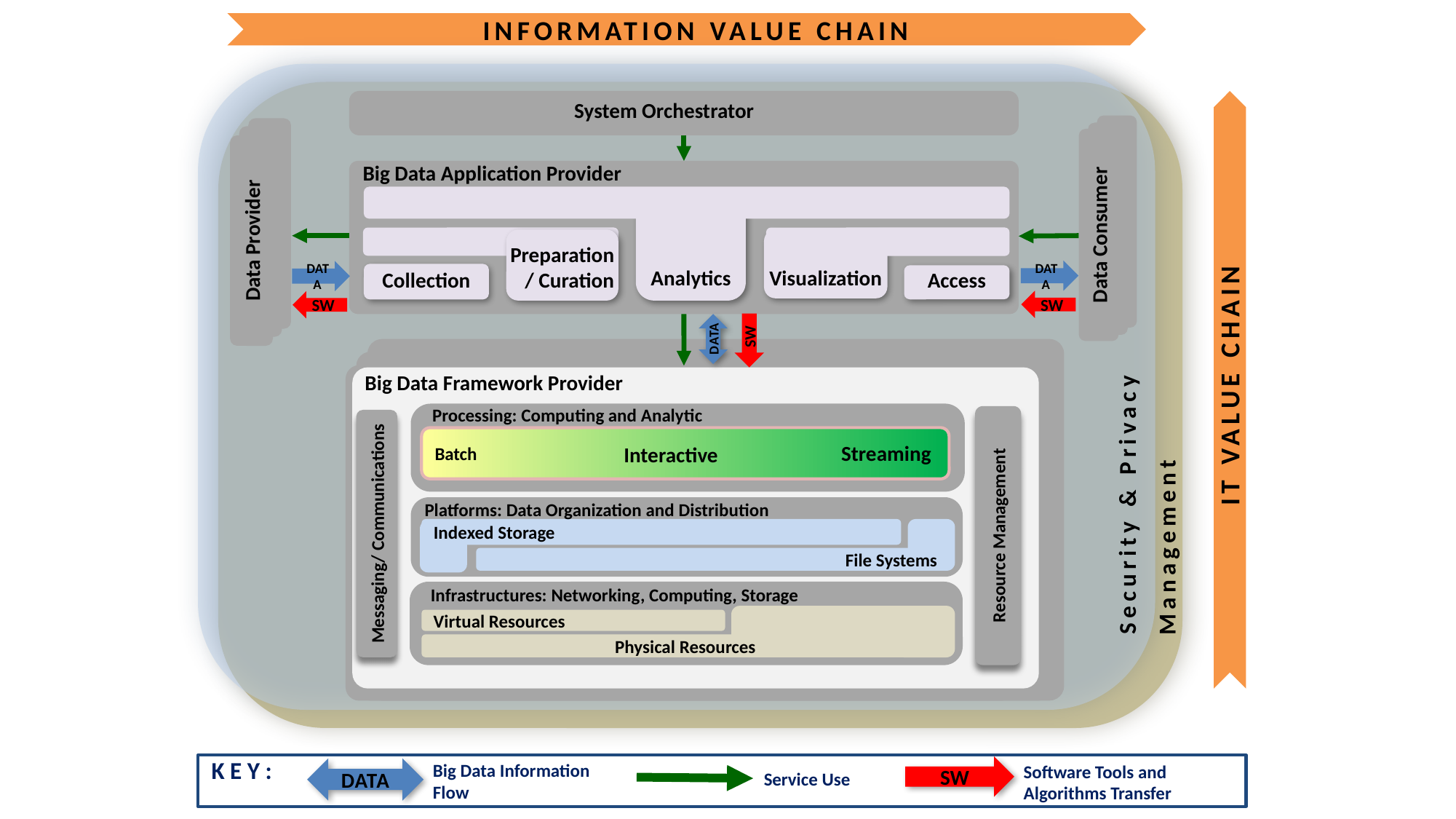

INFORMATION VALUE CHAIN

System Orchestrator
Big Data Application Provider

Analytics

Data Consumer
Data Provider

Preparation/ Curation
Visualization
DATA
DATA
Collection
Access
SW
SW
SW
DATA

Big Data Framework Provider
IT VALUE CHAIN

Processing: Computing and Analytic

Resource Management
Messaging/ Communications
Batch
Security & Privacy
Streaming
Interactive
Management
Platforms: Data Organization and Distribution

Indexed Storage

File Systems
Infrastructures: Networking, Computing, Storage

Virtual Resources
Physical Resources
K E Y :
Big Data Information Flow
Software Tools and Algorithms Transfer

SW
DATA
Service Use